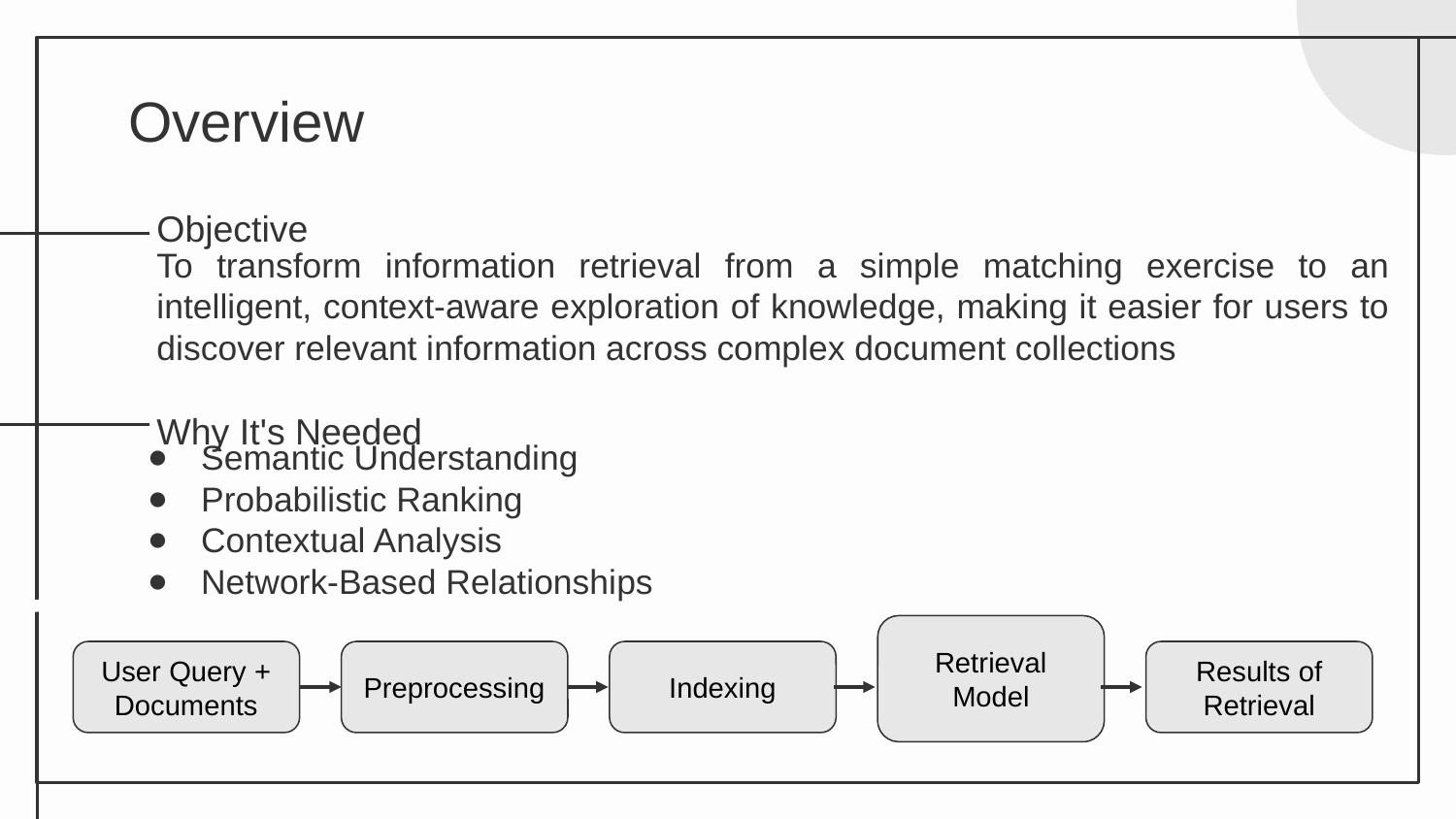

# Overview
Objective
To transform information retrieval from a simple matching exercise to an intelligent, context-aware exploration of knowledge, making it easier for users to discover relevant information across complex document collections
Why It's Needed
Semantic Understanding
Probabilistic Ranking
Contextual Analysis
Network-Based Relationships

Retrieval Model
User Query + Documents
Preprocessing
Indexing
Results of Retrieval